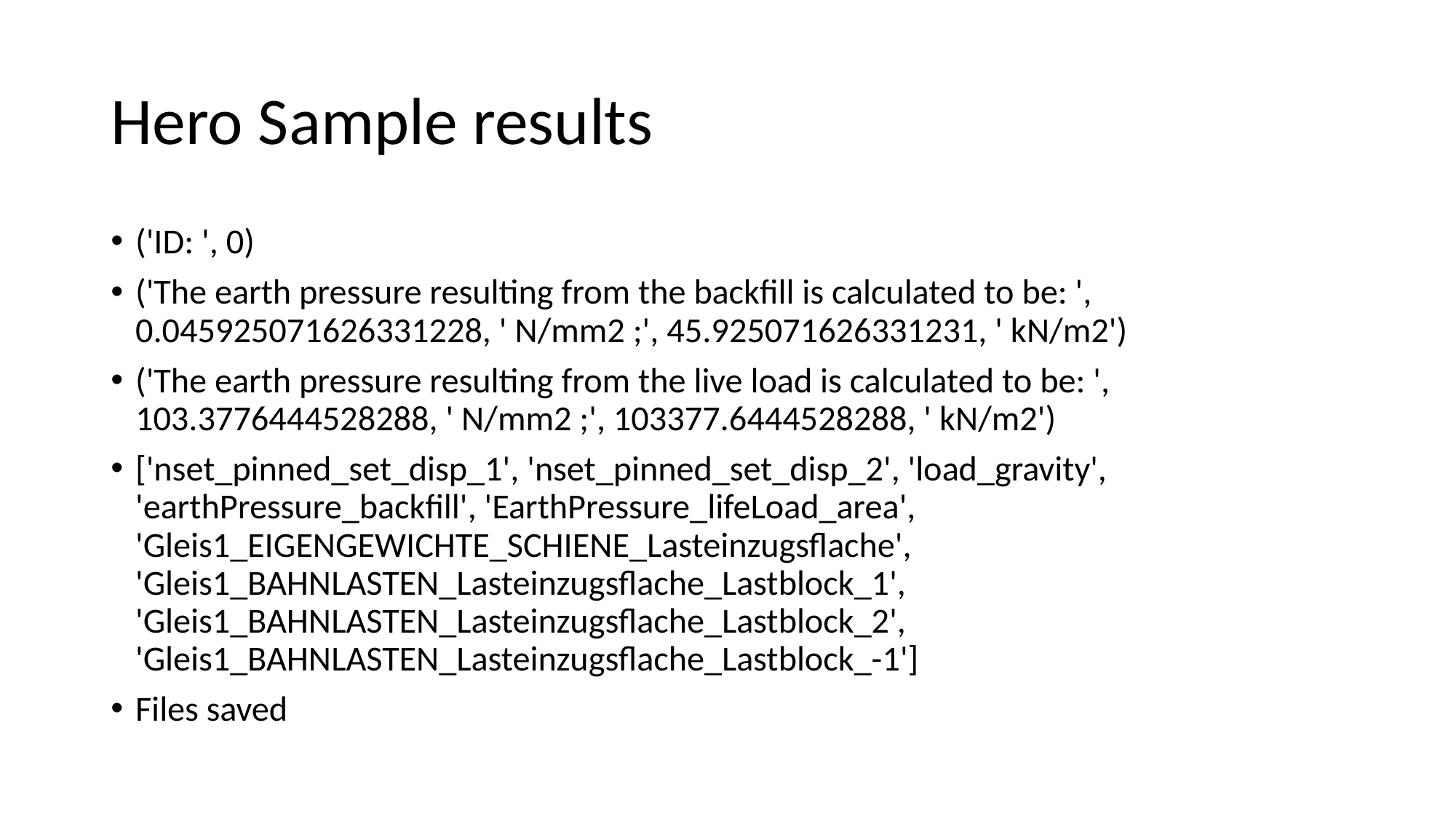

# Hero Sample results
('ID: ', 0)
('The earth pressure resulting from the backfill is calculated to be: ', 0.045925071626331228, ' N/mm2 ;', 45.925071626331231, ' kN/m2')
('The earth pressure resulting from the live load is calculated to be: ', 103.3776444528288, ' N/mm2 ;', 103377.6444528288, ' kN/m2')
['nset_pinned_set_disp_1', 'nset_pinned_set_disp_2', 'load_gravity', 'earthPressure_backfill', 'EarthPressure_lifeLoad_area', 'Gleis1_EIGENGEWICHTE_SCHIENE_Lasteinzugsflache', 'Gleis1_BAHNLASTEN_Lasteinzugsflache_Lastblock_1', 'Gleis1_BAHNLASTEN_Lasteinzugsflache_Lastblock_2', 'Gleis1_BAHNLASTEN_Lasteinzugsflache_Lastblock_-1']
Files saved